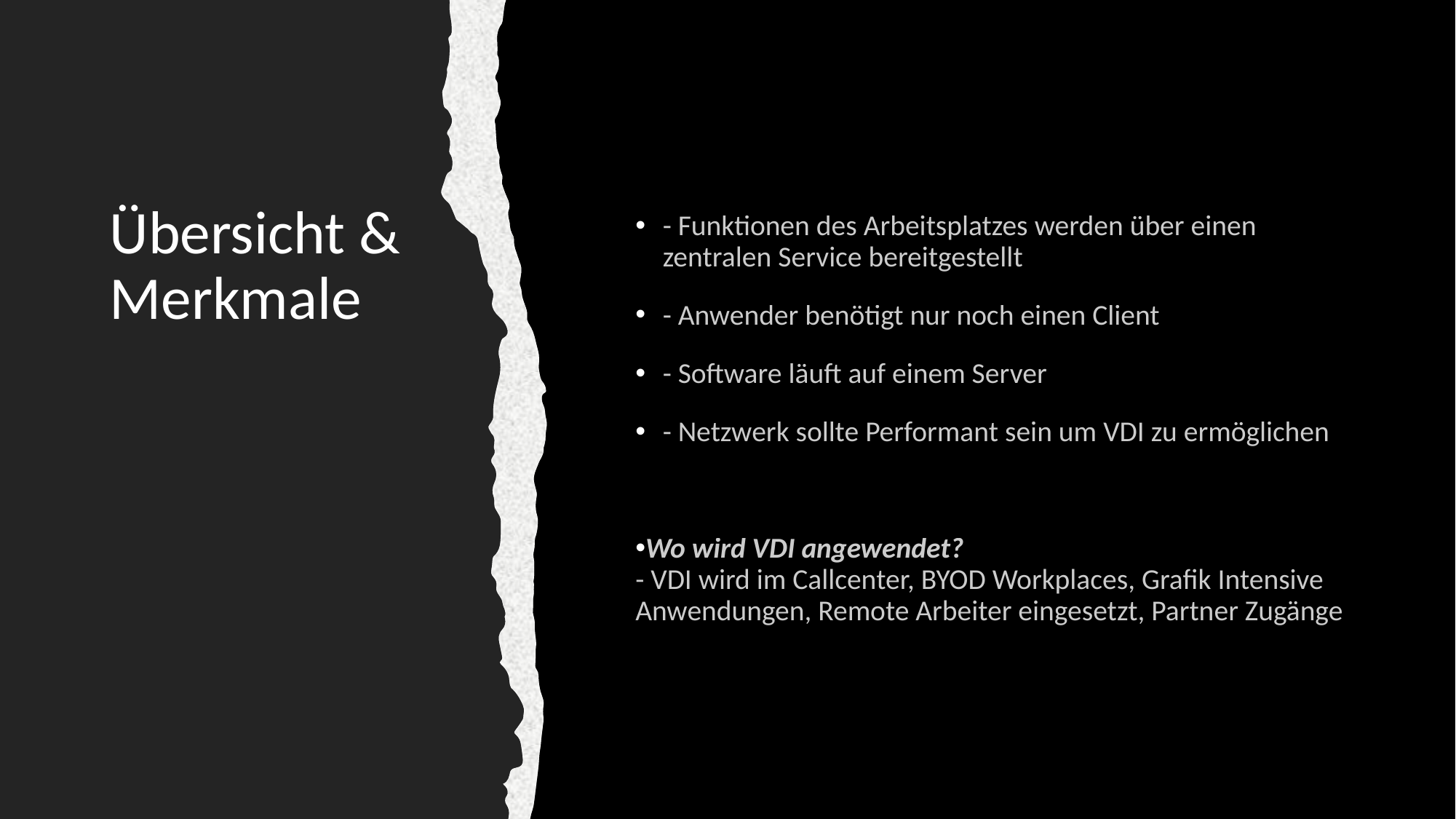

Übersicht & Merkmale
- Funktionen des Arbeitsplatzes werden über einen zentralen Service bereitgestellt
- Anwender benötigt nur noch einen Client
- Software läuft auf einem Server
- Netzwerk sollte Performant sein um VDI zu ermöglichen

Wo wird VDI angewendet?
- VDI wird im Callcenter, BYOD Workplaces, Grafik Intensive Anwendungen, Remote Arbeiter eingesetzt, Partner Zugänge